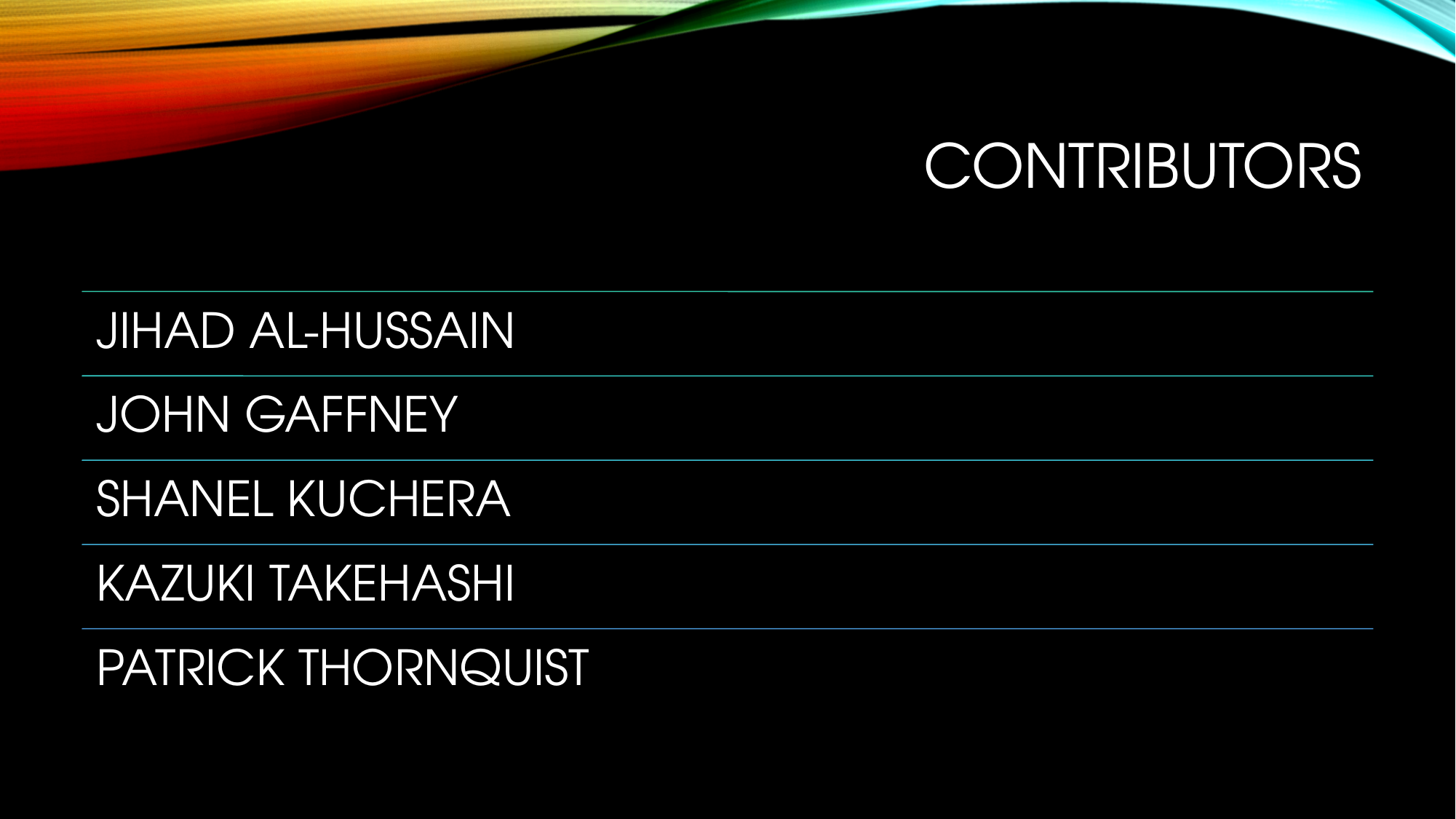

# CONTRIBUTORS
JIHAD AL-HUSSAIN
JOHN GAFFNEY
SHANEL KUCHERA
KAZUKI TAKEHASHI
PATRICK THORNQUIST